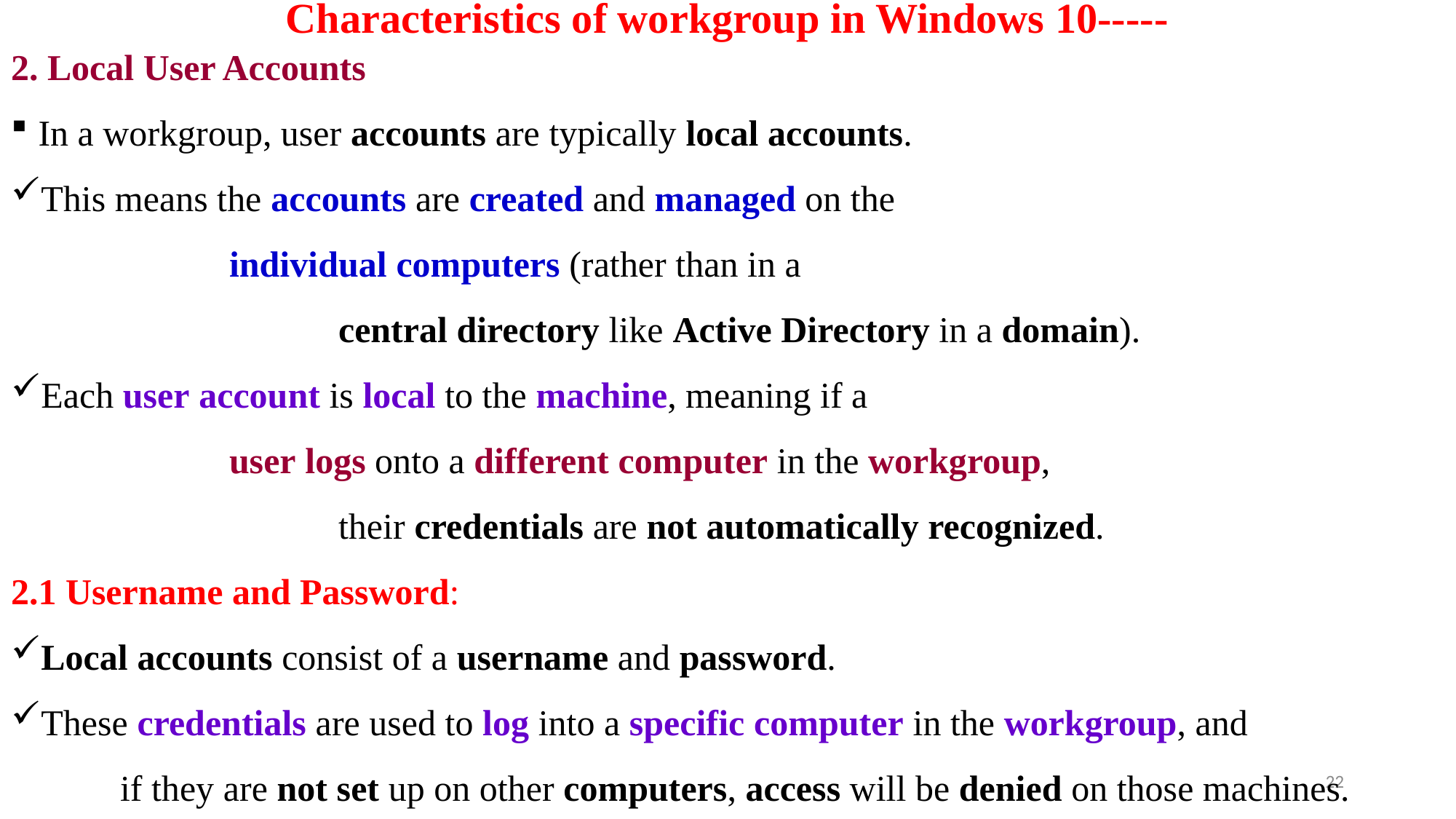

# Characteristics of workgroup in Windows 10-----
2. Local User Accounts
In a workgroup, user accounts are typically local accounts.
This means the accounts are created and managed on the
		individual computers (rather than in a
			central directory like Active Directory in a domain).
Each user account is local to the machine, meaning if a
		user logs onto a different computer in the workgroup,
			their credentials are not automatically recognized.
2.1 Username and Password:
Local accounts consist of a username and password.
These credentials are used to log into a specific computer in the workgroup, and
	if they are not set up on other computers, access will be denied on those machines.
22